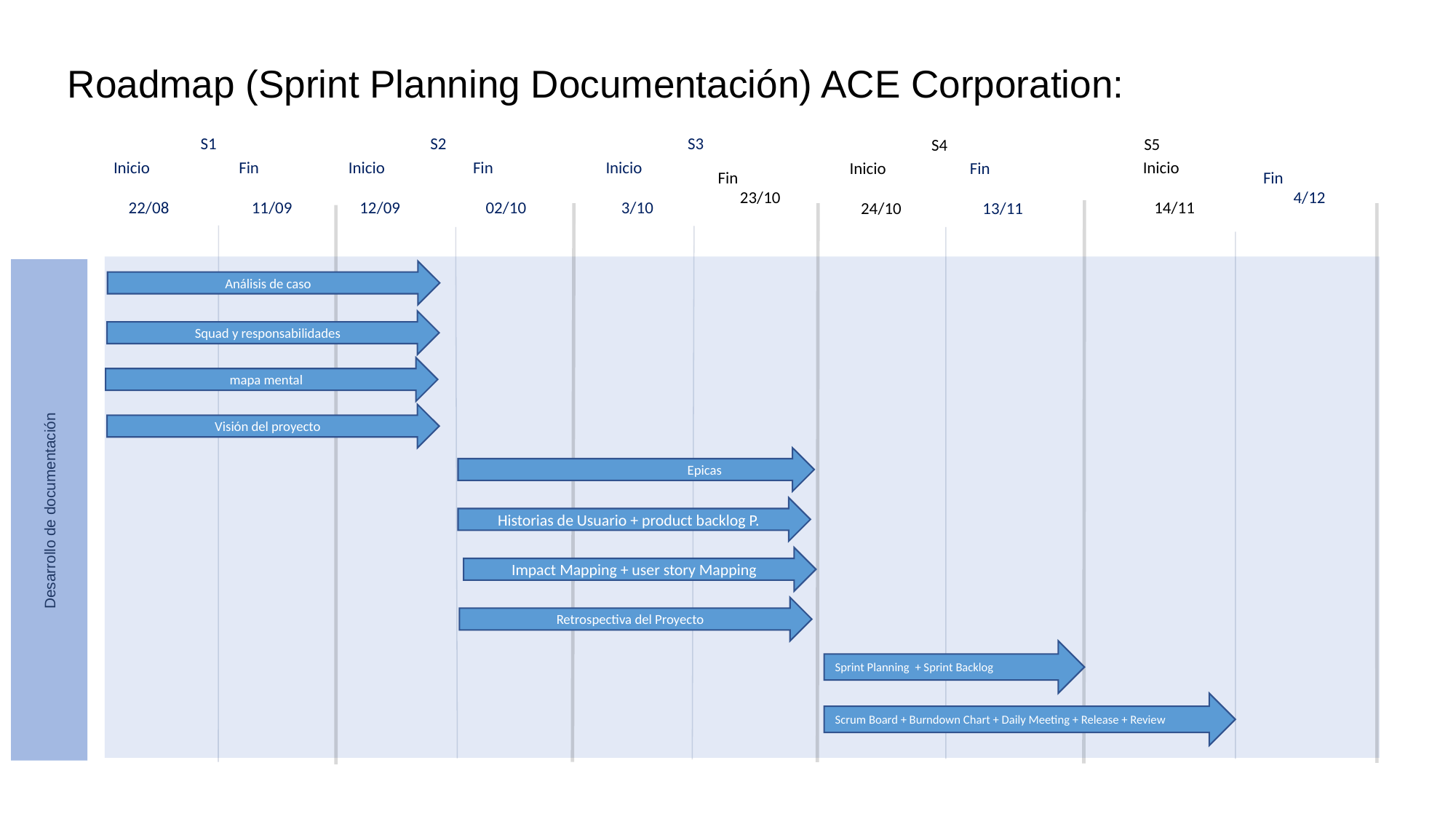

Roadmap (Sprint Planning Documentación) ACE Corporation:

S3
S1
S2
S5
S4
Inicio                     14/11
Inicio                     3/10
Inicio                     22/08
Fin                     11/09
Inicio                   12/09
Fin                    02/10
Fin                  23/10
Fin                    4/12
Inicio                     24/10
Fin                    13/11

Análisis de caso
Squad y responsabilidades
mapa mental
Visión del proyecto
		Epicas
Desarrollo de documentación
Historias de Usuario + product backlog P.
Impact Mapping + user story Mapping
Retrospectiva del Proyecto
Sprint Planning  + Sprint Backlog
Scrum Board + Burndown Chart + Daily Meeting + Release + Review